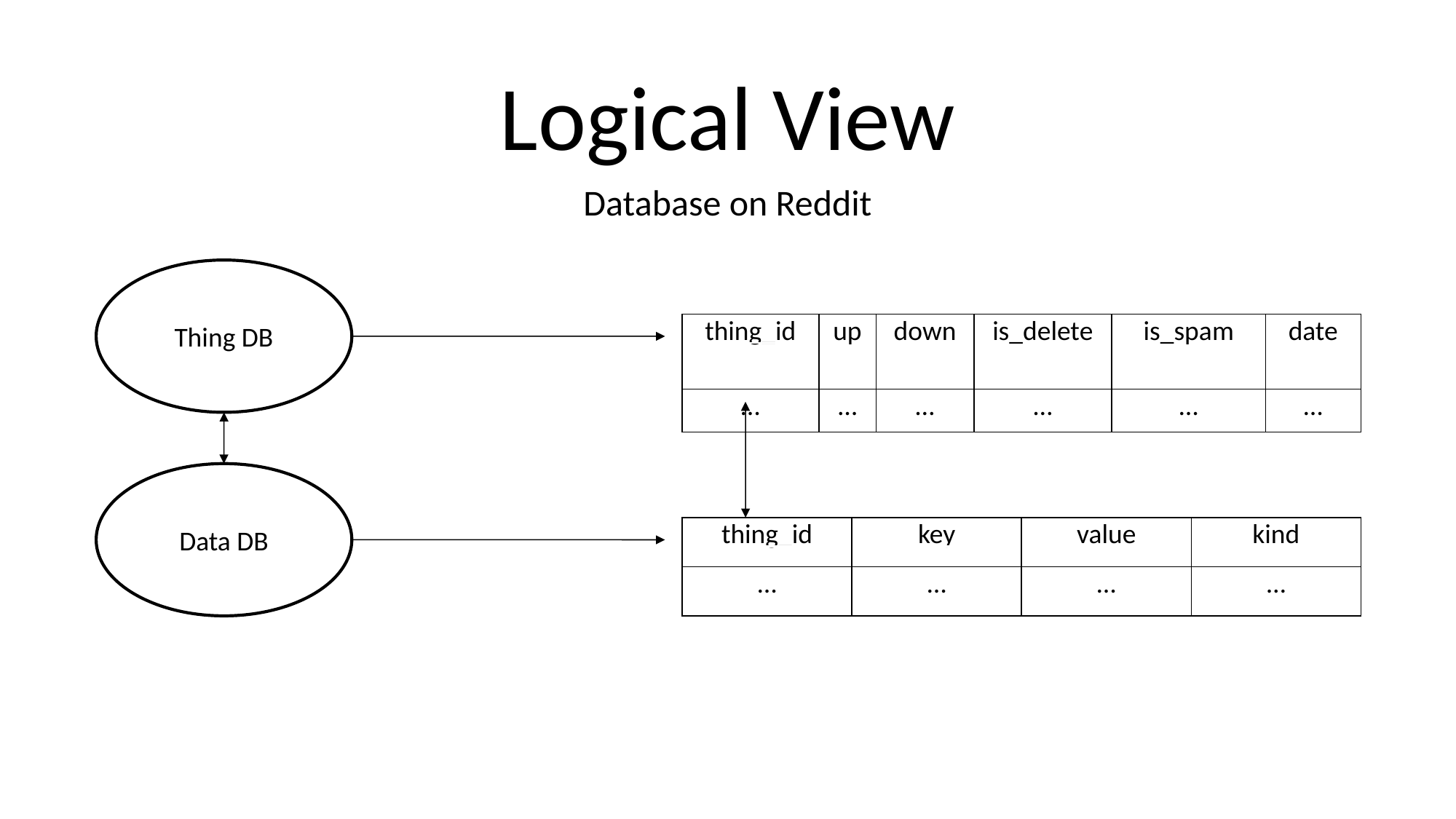

Logical View
Database on Reddit

Thing DB
| thing\_id | up | down | is\_delete | is\_spam | date |
| --- | --- | --- | --- | --- | --- |
| … | … | … | … | … | … |

Data DB
| thing\_id | key | value | kind |
| --- | --- | --- | --- |
| … | … | … | … |